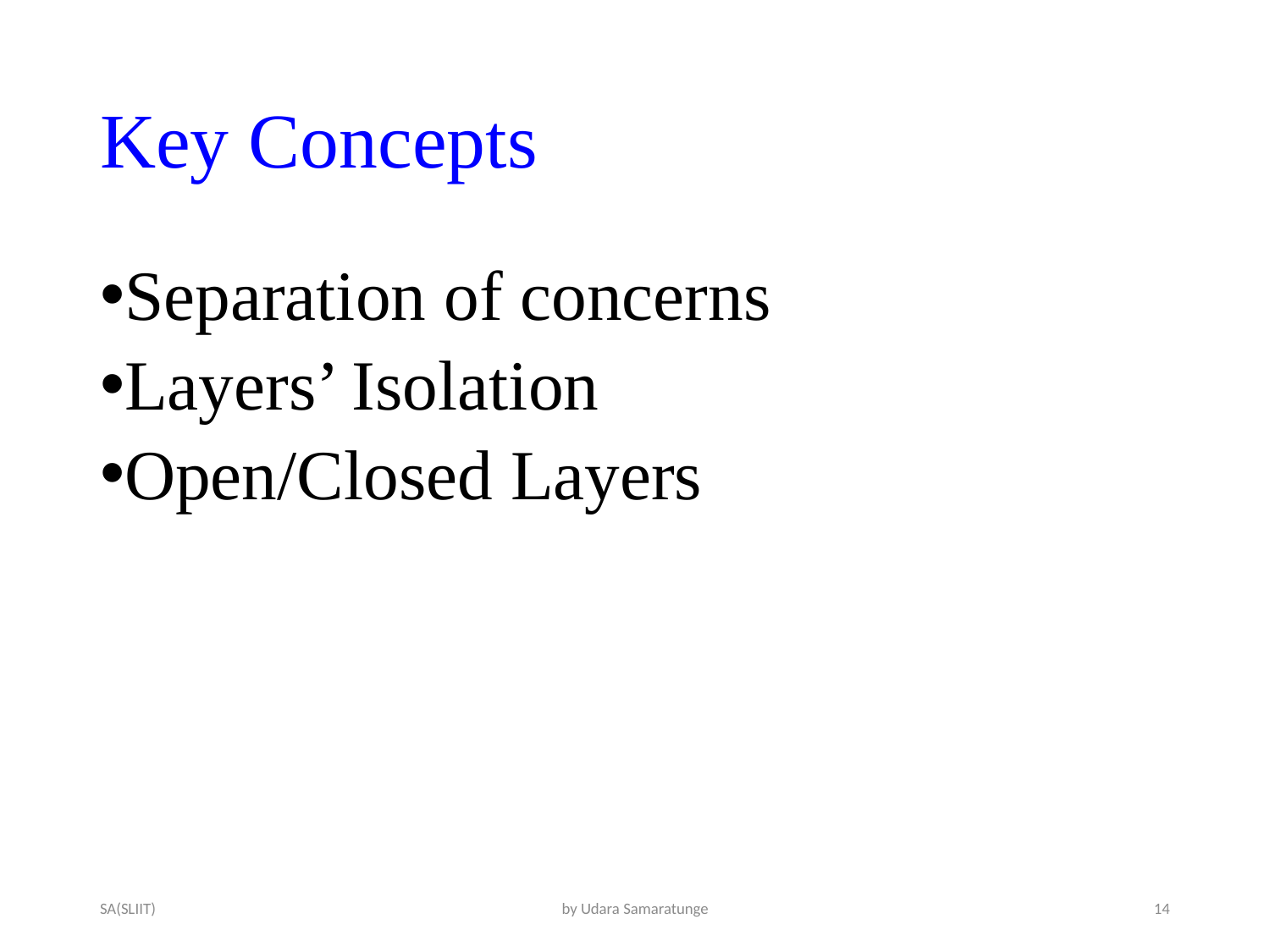

# Key Concepts
Separation of concerns
Layers’ Isolation
Open/Closed Layers

SA(SLIIT)
by Udara Samaratunge
14